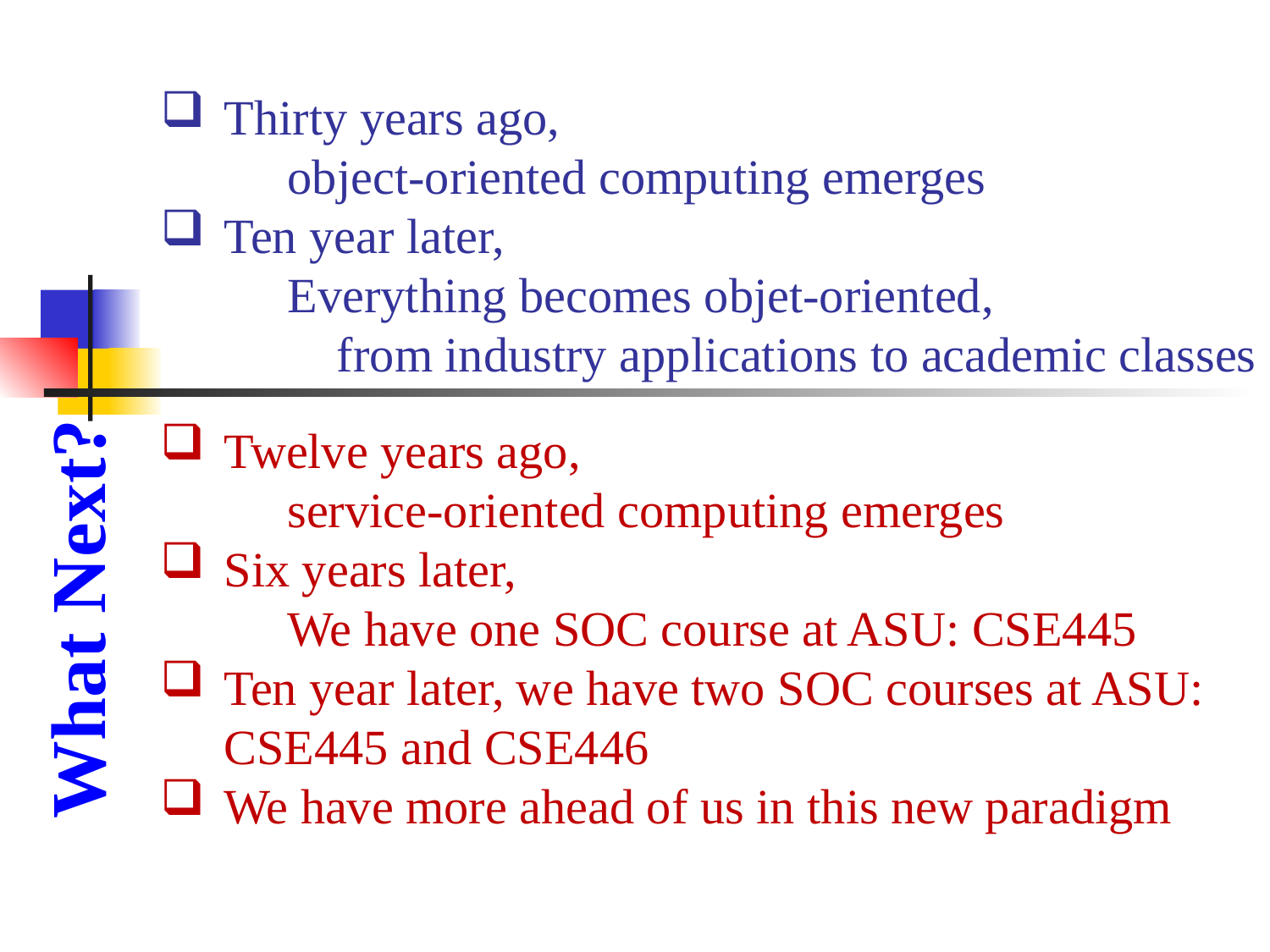

Thirty years ago,
	object-oriented computing emerges
Ten year later,
	Everything becomes objet-oriented,
	    from industry applications to academic classes
Twelve years ago,
	service-oriented computing emerges
Six years later,
	We have one SOC course at ASU: CSE445
Ten year later, we have two SOC courses at ASU: CSE445 and CSE446
We have more ahead of us in this new paradigm
What Next?